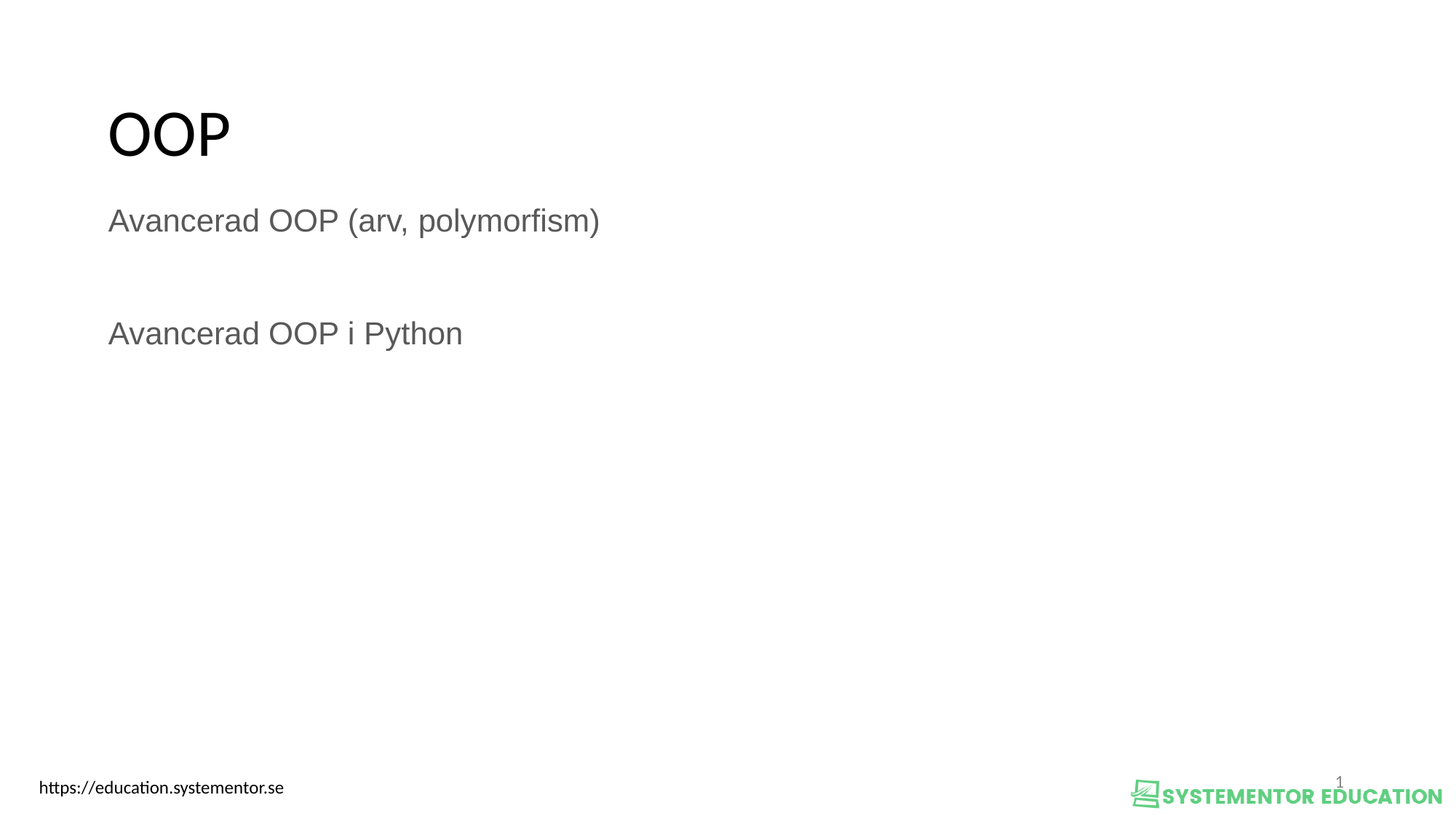

OOP
Avancerad OOP (arv, polymorfism)

Avancerad OOP i Python
1